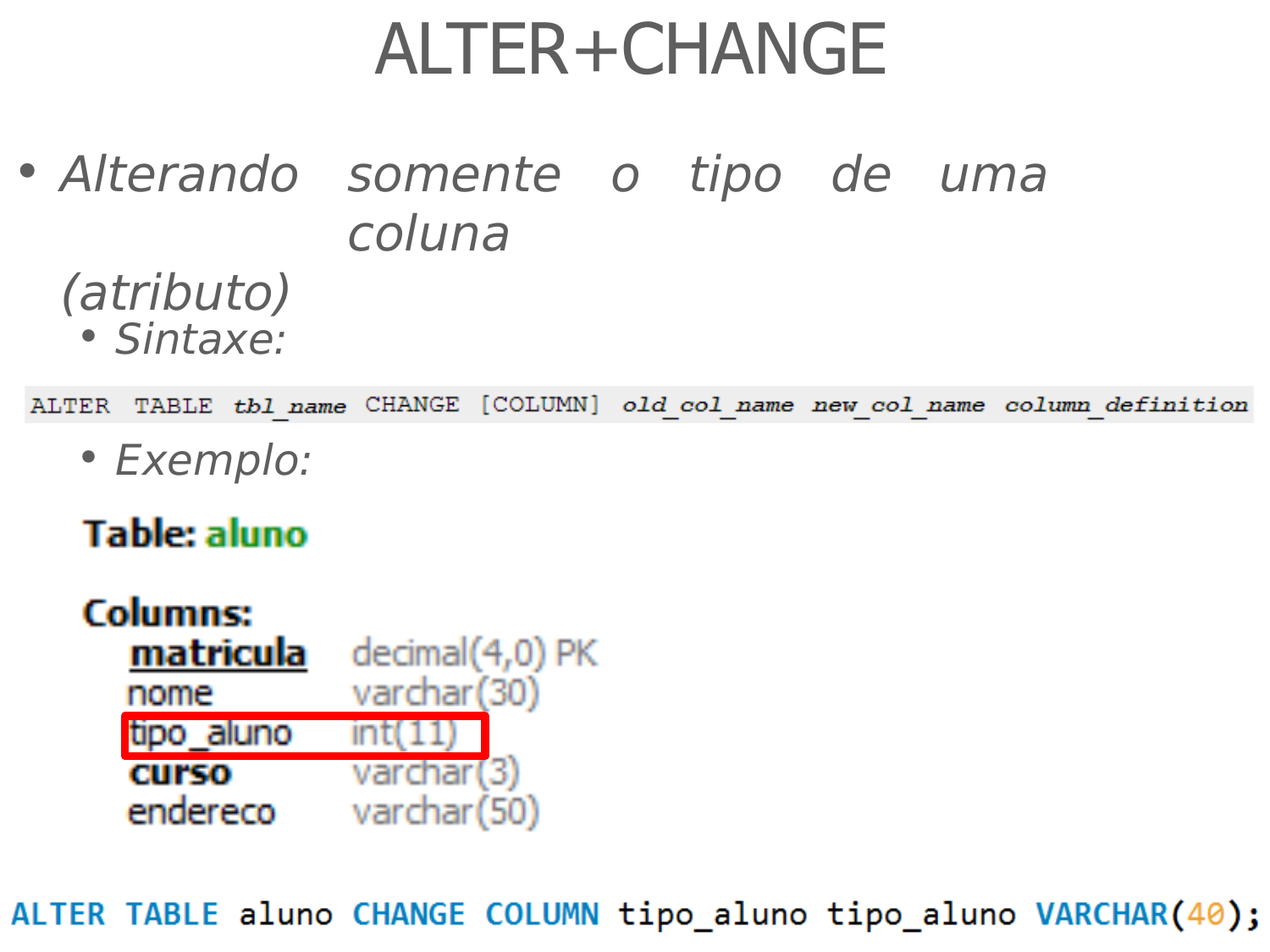

# ALTER+CHANGE
Alterando  (atributo)
somente	o	tipo	de	uma	coluna
Sintaxe:

Exemplo: